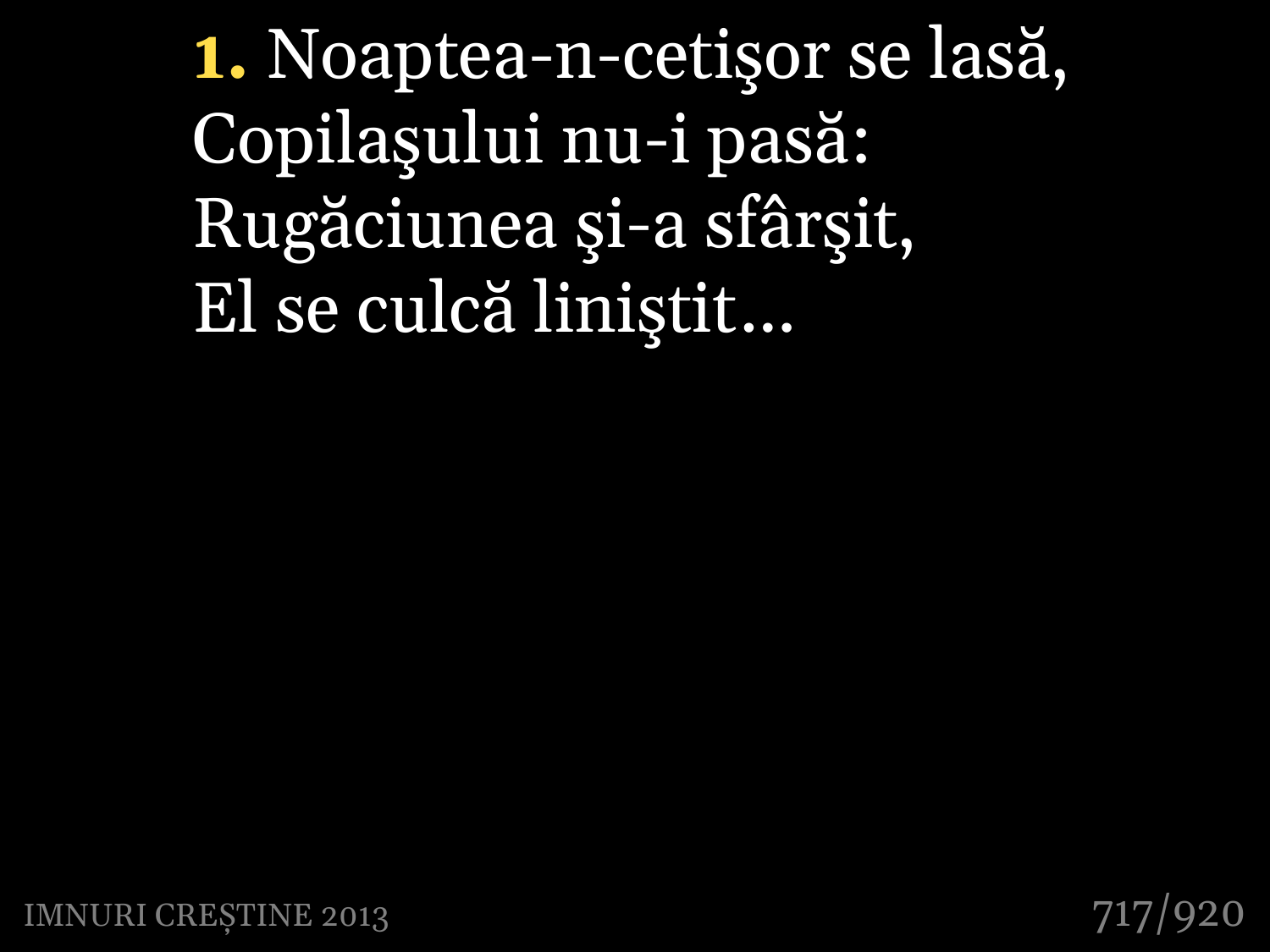

1. Noaptea-n-cetişor se lasă,
Copilaşului nu-i pasă:
Rugăciunea şi-a sfârşit,
El se culcă liniştit…
717/920
IMNURI CREȘTINE 2013